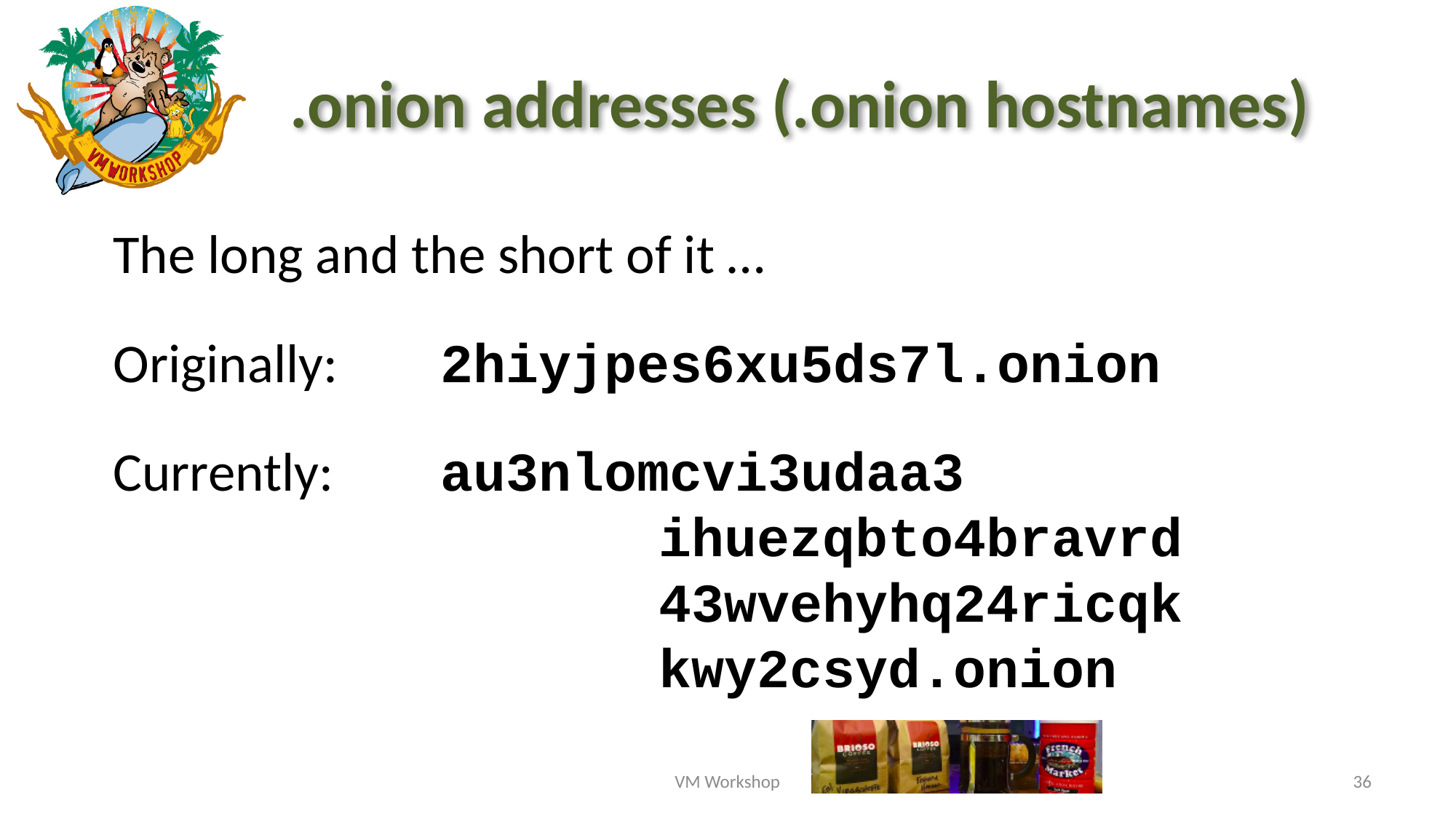

# .onion addresses (.onion hostnames)
The long and the short of it …

Originally: 	2hiyjpes6xu5ds7l.onion

Currently: 	au3nlomcvi3udaa3
					ihuezqbto4bravrd
					43wvehyhq24ricqk
					kwy2csyd.onion

VM Workshop
36